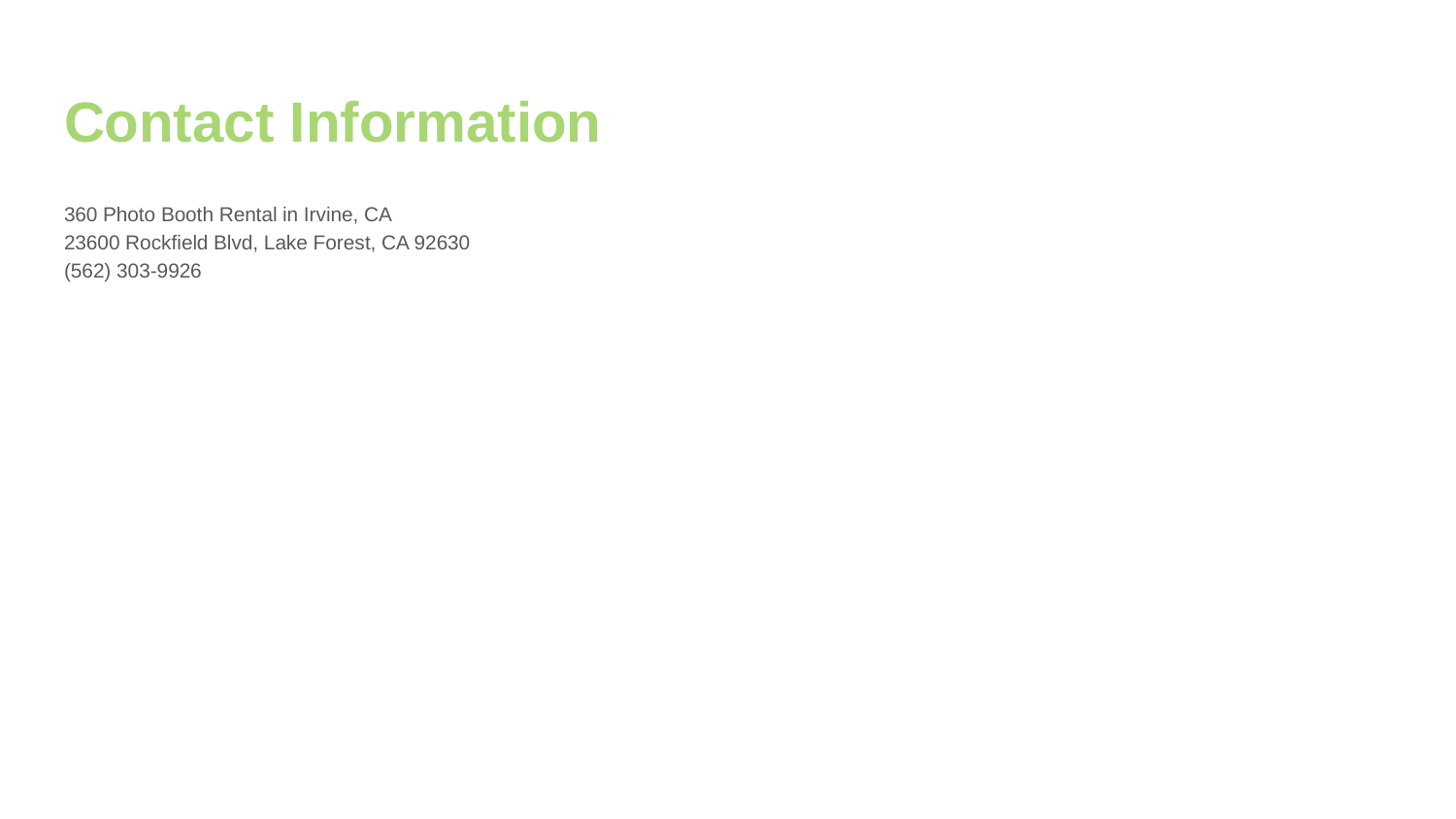

# Contact Information
360 Photo Booth Rental in Irvine, CA
23600 Rockfield Blvd, Lake Forest, CA 92630
(562) 303-9926